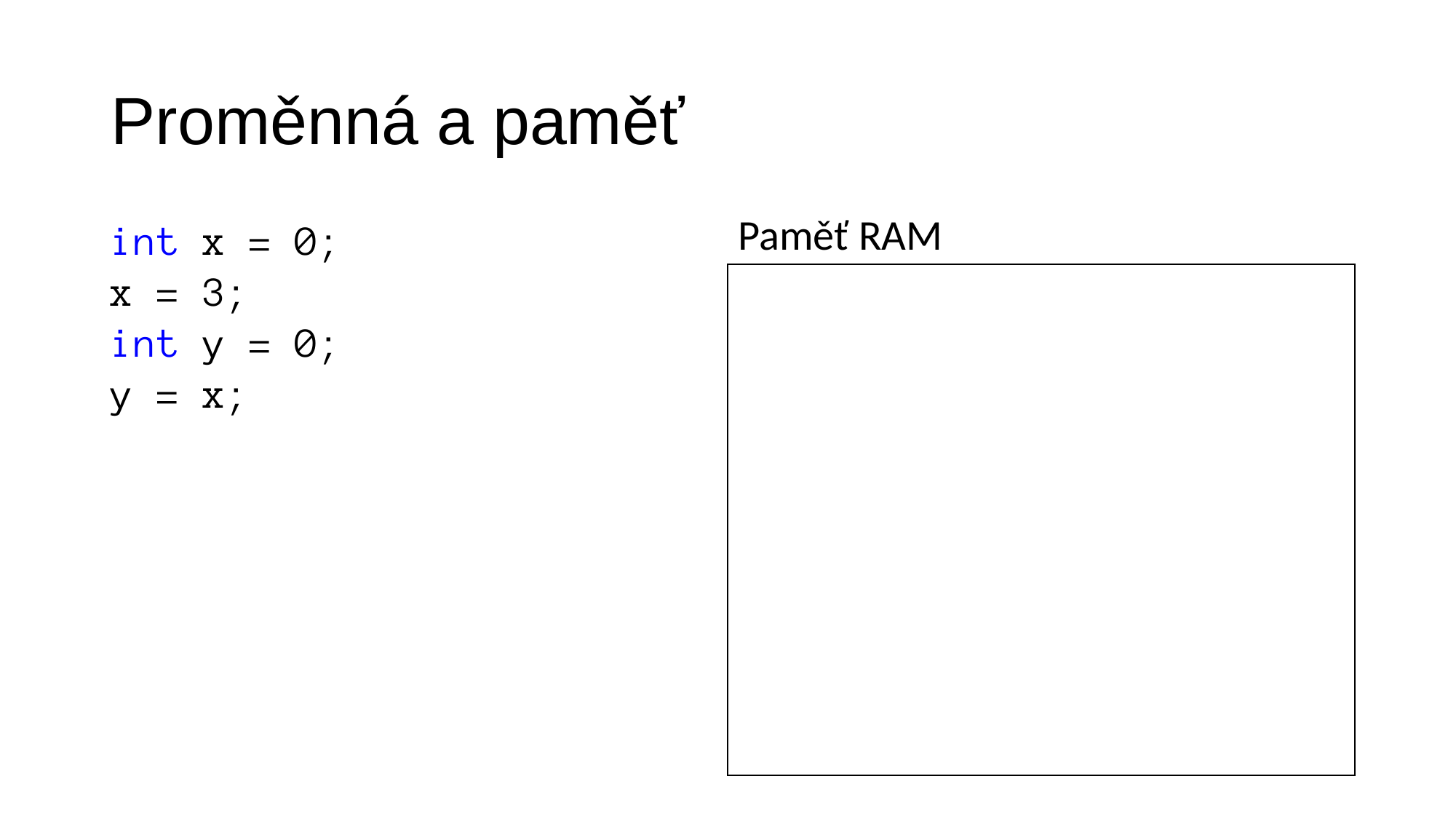

# Proměnná a paměť
Paměť RAM
int x = 0;
x = 3;
int y = 0;
y = x;